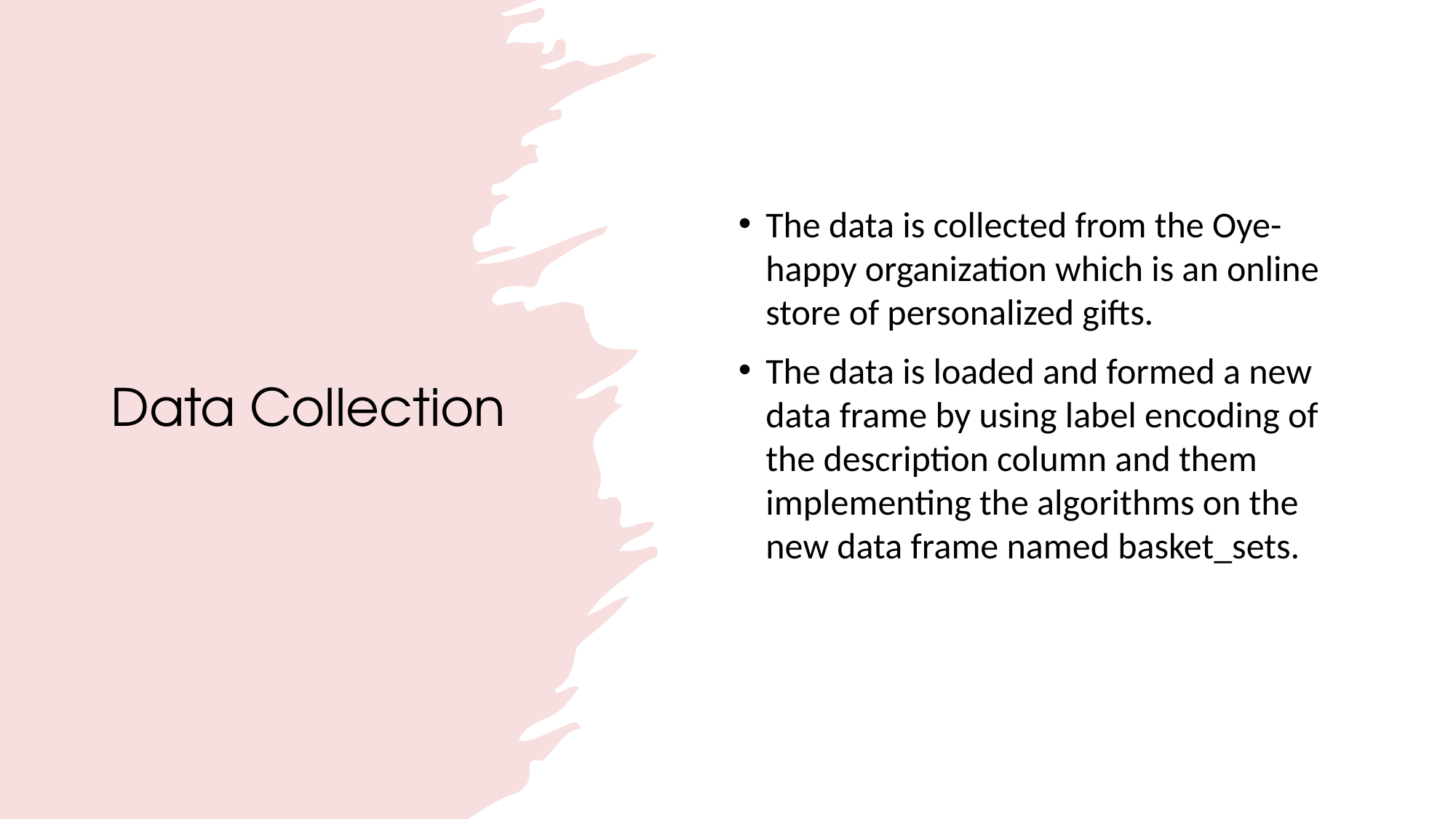

# Data Collection
The data is collected from the Oye-happy organization which is an online store of personalized gifts.
The data is loaded and formed a new data frame by using label encoding of the description column and them implementing the algorithms on the new data frame named basket_sets.